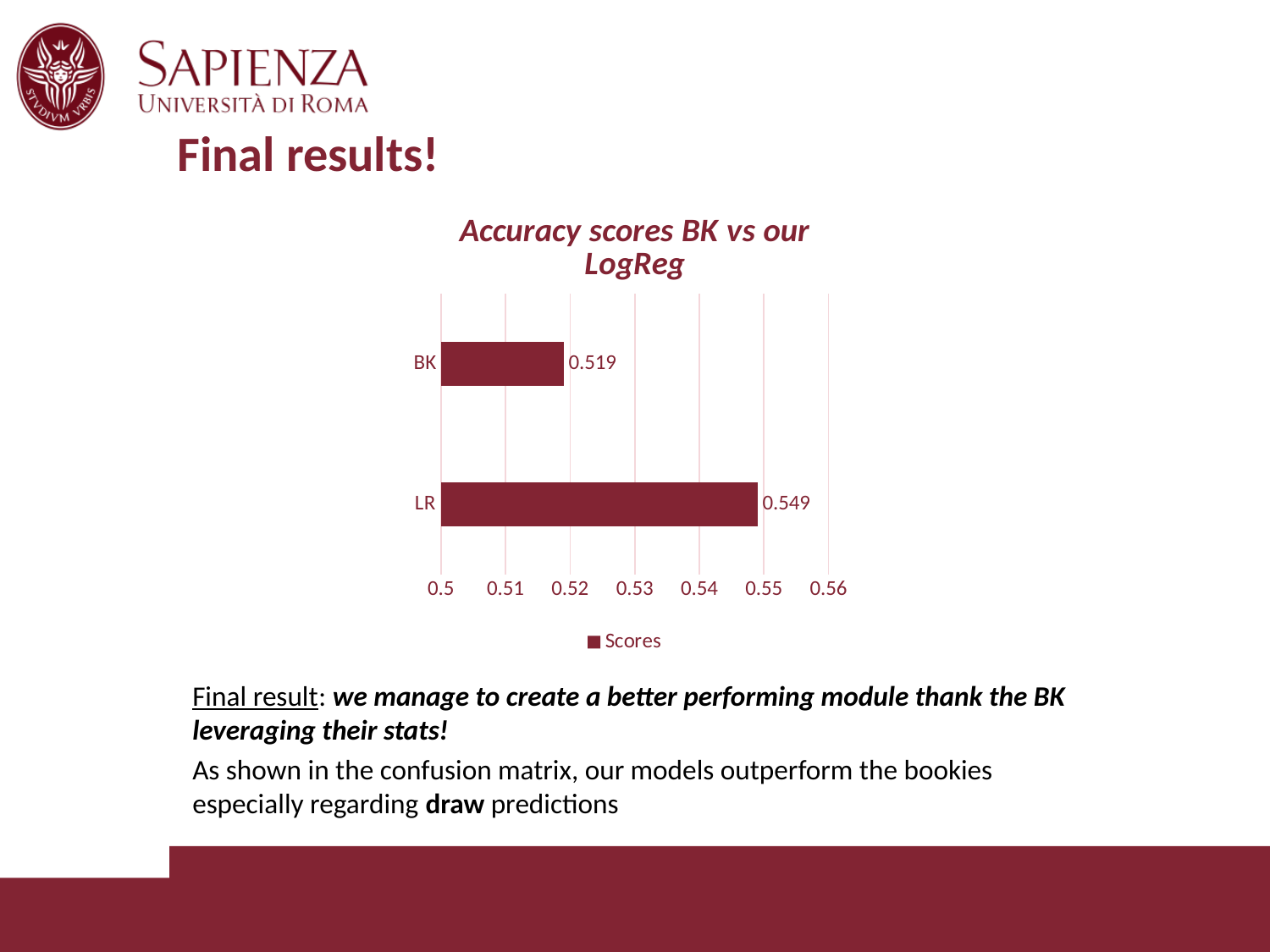

# Final results!

### Chart: Accuracy scores BK vs our LogReg

| Category | Scores |
|---|---|
| LR | 0.549 |
| BK | 0.519 |
Final result: we manage to create a better performing module thank the BK leveraging their stats!
As shown in the confusion matrix, our models outperform the bookies especially regarding draw predictions